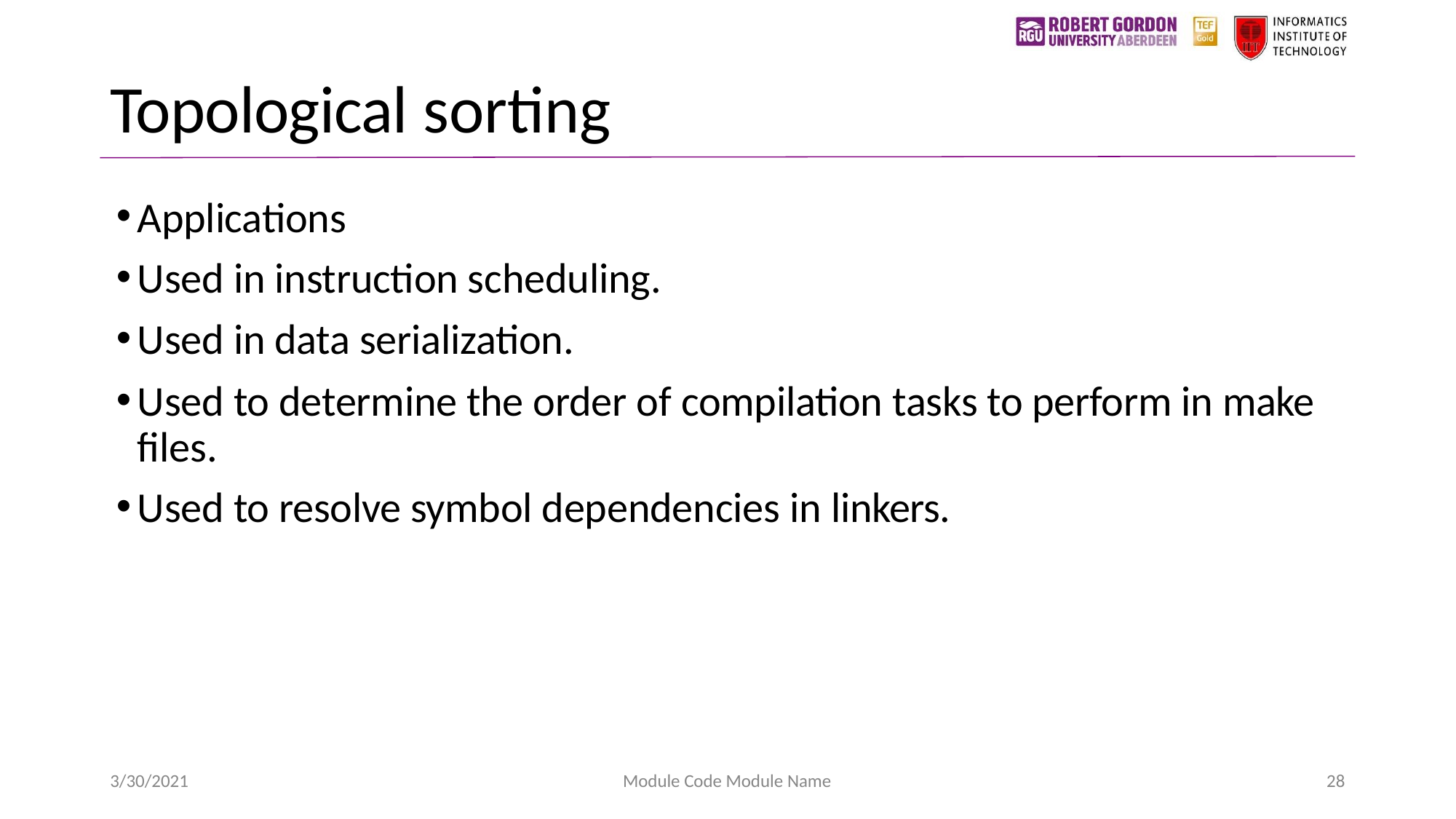

# Topological sorting

Applications
Used in instruction scheduling.
Used in data serialization.
Used to determine the order of compilation tasks to perform in make  files.
Used to resolve symbol dependencies in linkers.
3/30/2021
Module Code Module Name
28